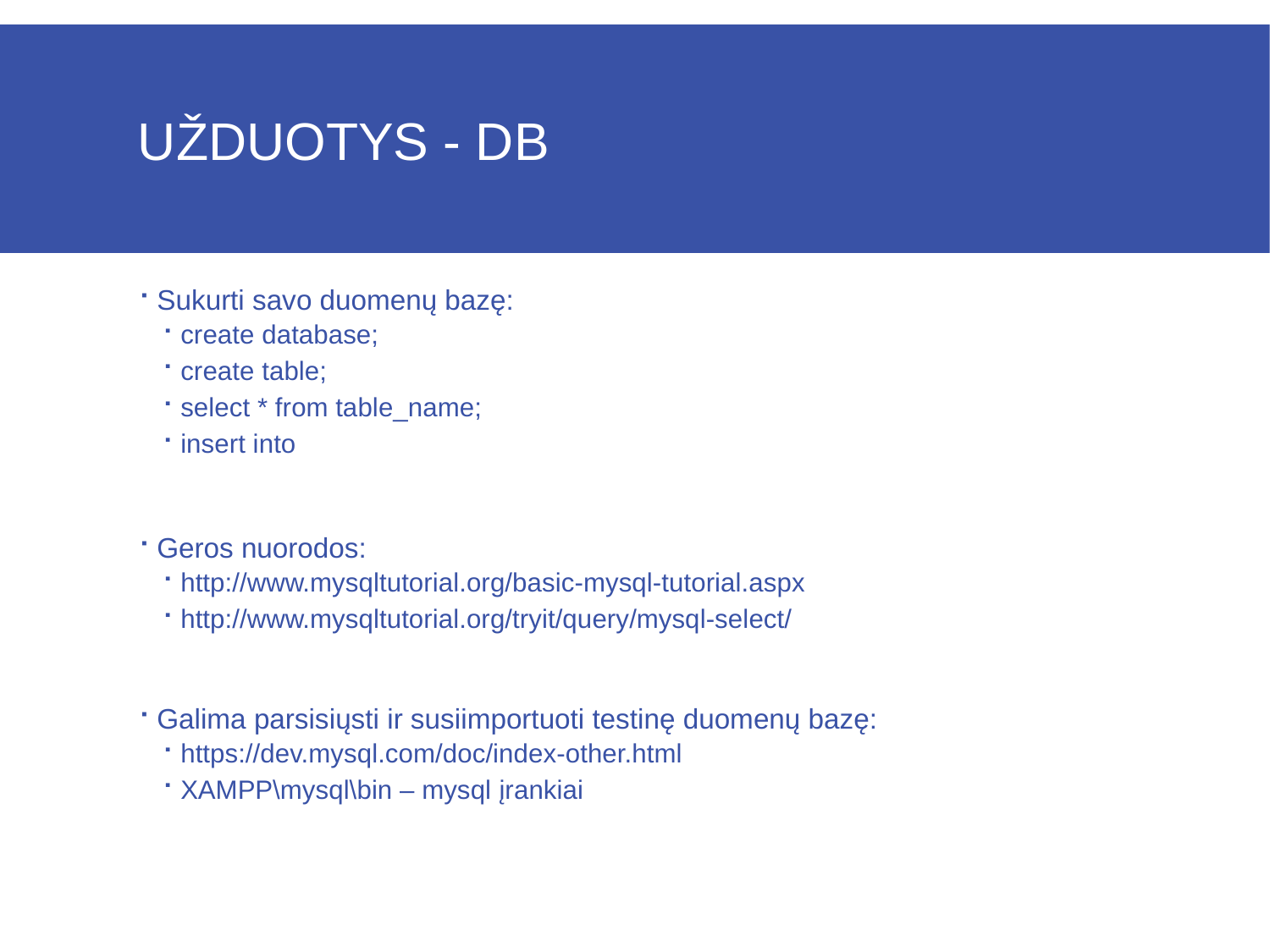

# UžduotYs - DB
Sukurti savo duomenų bazę:
create database;
create table;
select * from table_name;
insert into

Geros nuorodos:
http://www.mysqltutorial.org/basic-mysql-tutorial.aspx
http://www.mysqltutorial.org/tryit/query/mysql-select/

Galima parsisiųsti ir susiimportuoti testinę duomenų bazę:
https://dev.mysql.com/doc/index-other.html
XAMPP\mysql\bin – mysql įrankiai